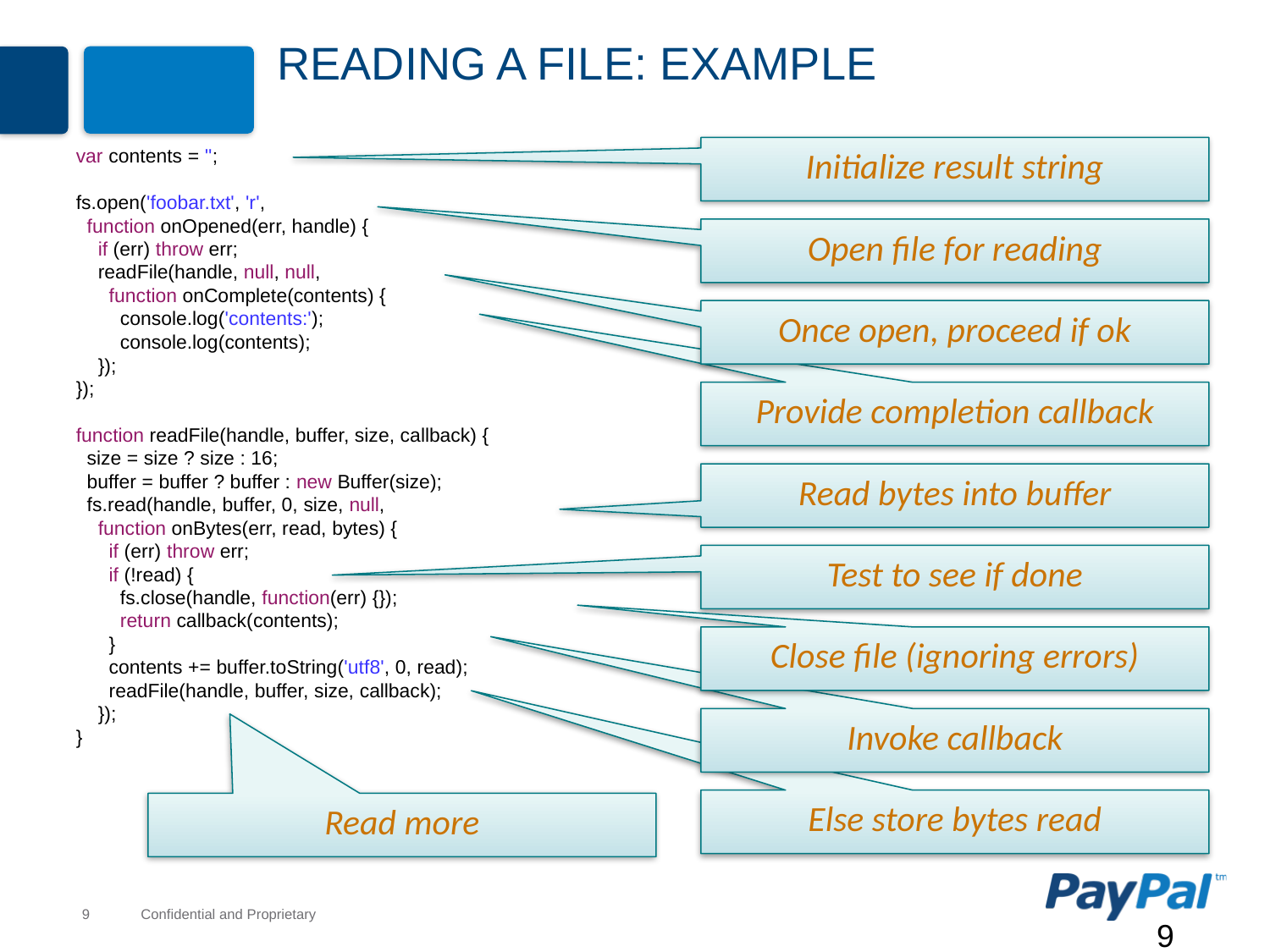

# Reading a File: Example
var contents = '';

fs.open('foobar.txt', 'r',
  function onOpened(err, handle) {
    if (err) throw err;
    readFile(handle, null, null,
      function onComplete(contents) {
        console.log('contents:');
        console.log(contents);
    });
});

function readFile(handle, buffer, size, callback) {
  size = size ? size : 16;
  buffer = buffer ? buffer : new Buffer(size);
  fs.read(handle, buffer, 0, size, null,
    function onBytes(err, read, bytes) {
      if (err) throw err;
      if (!read) {
        fs.close(handle, function(err) {});
        return callback(contents);
      }
      contents += buffer.toString('utf8', 0, read);
      readFile(handle, buffer, size, callback);
    });
}
Initialize result string
Open file for reading
Once open, proceed if ok
Provide completion callback
Read bytes into buffer
Test to see if done
Close file (ignoring errors)
Invoke callback
Else store bytes read
Read more
9